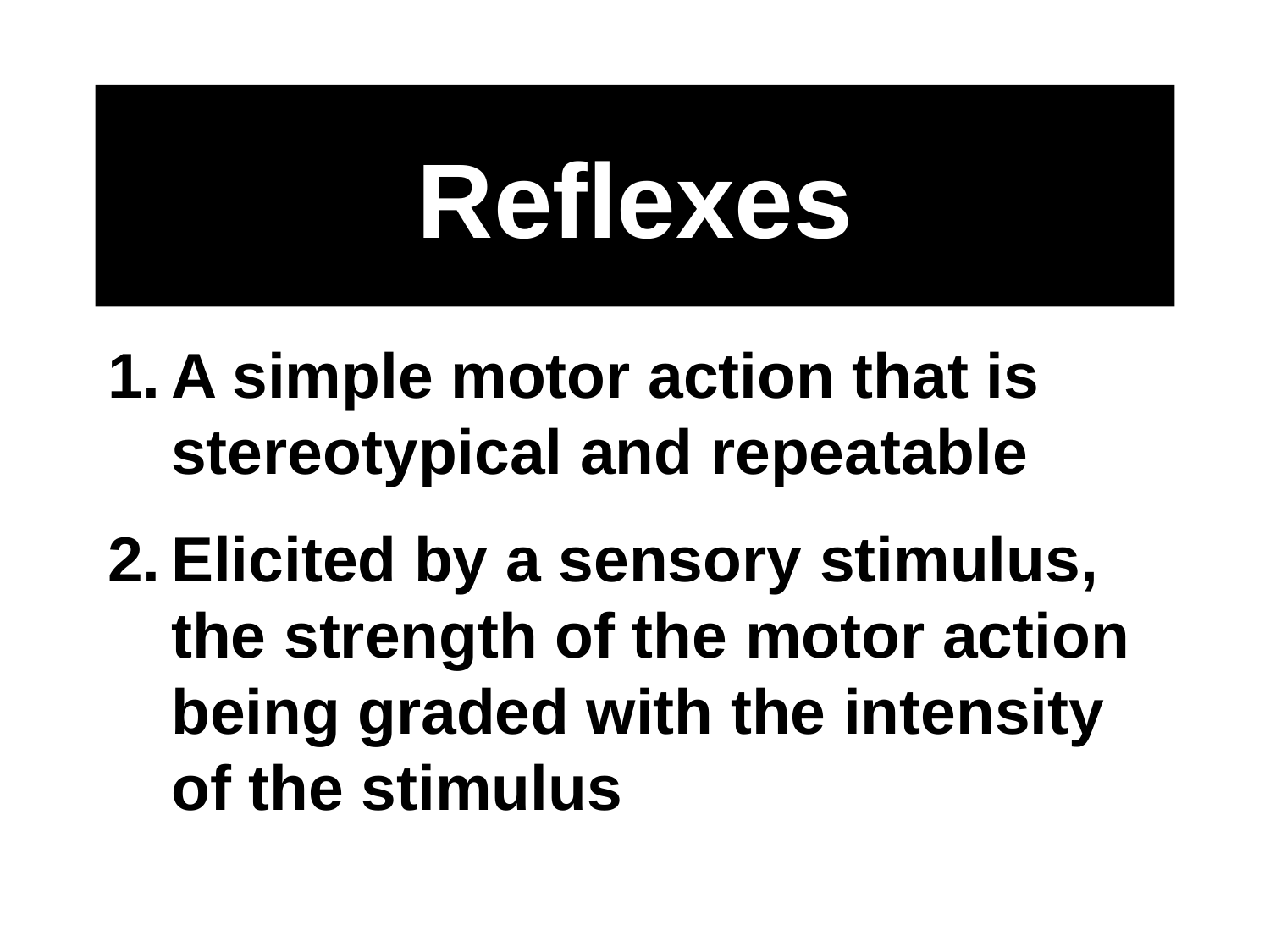

# Reflexes
A simple motor action that is stereotypical and repeatable
Elicited by a sensory stimulus, the strength of the motor action being graded with the intensity of the stimulus